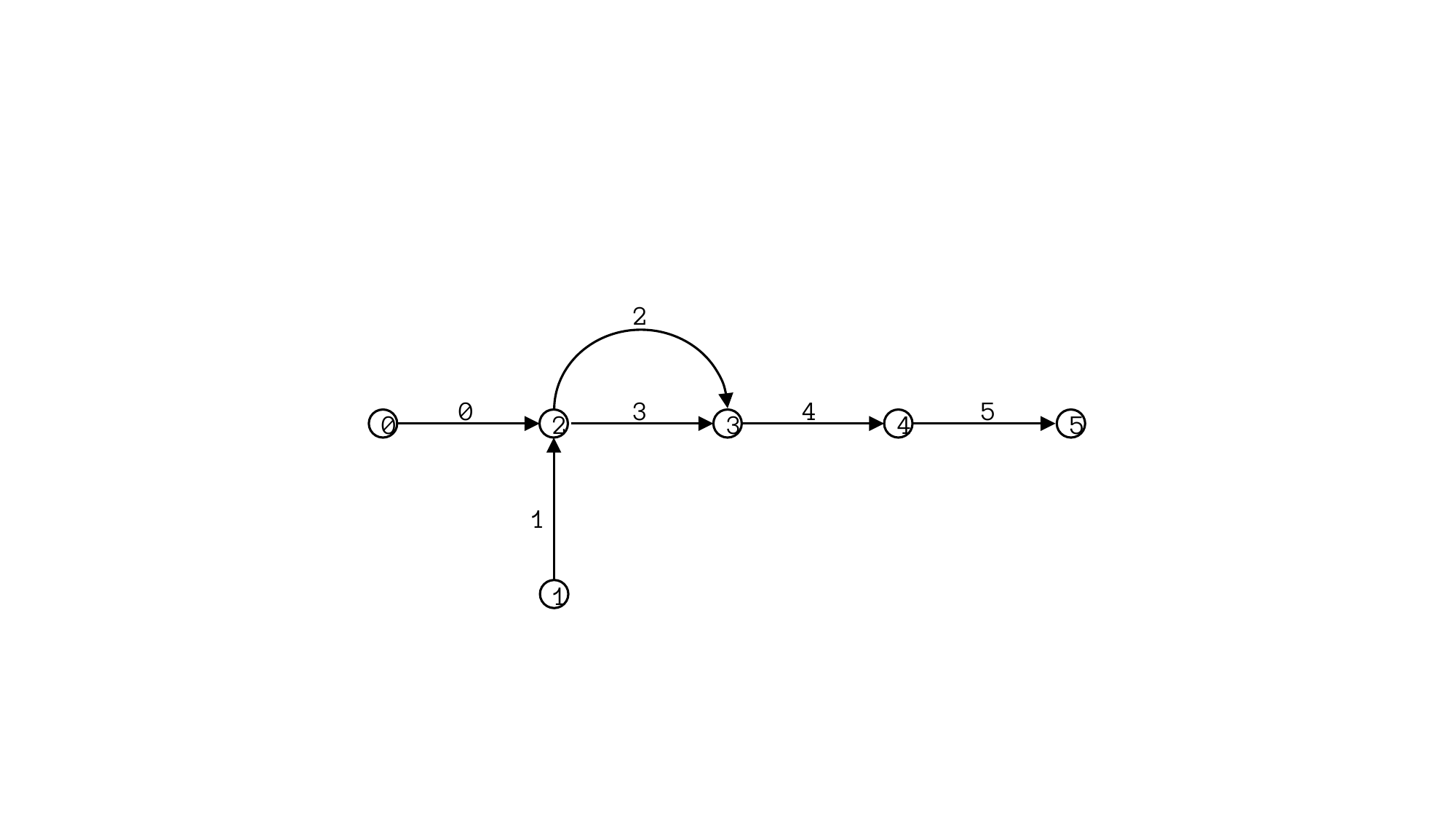

2

0
3
4
5
0
2
3
4
5
1
1